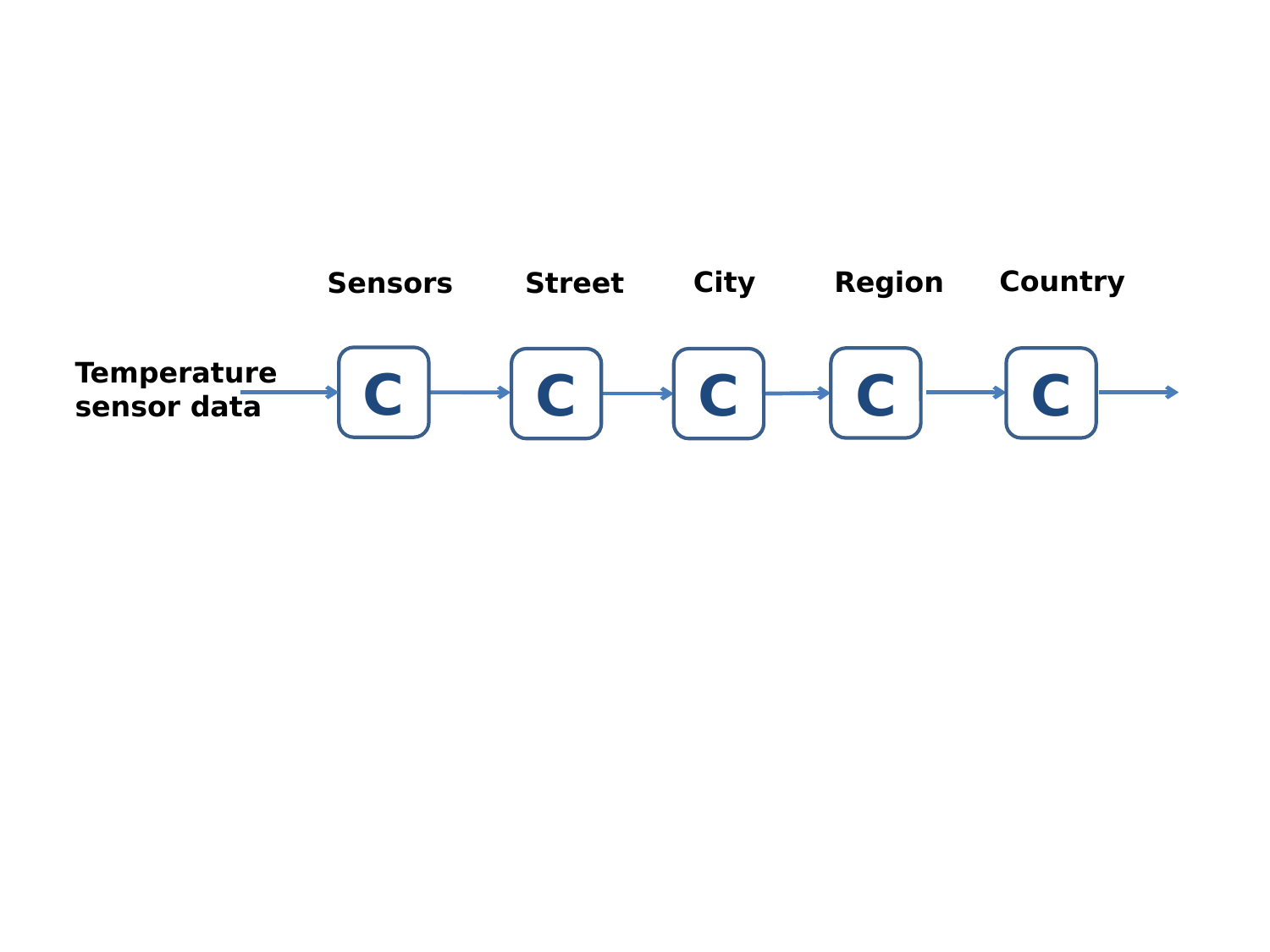

Country
City
Region
Street
Sensors
C
C
C
Temperature
sensor data
C
C